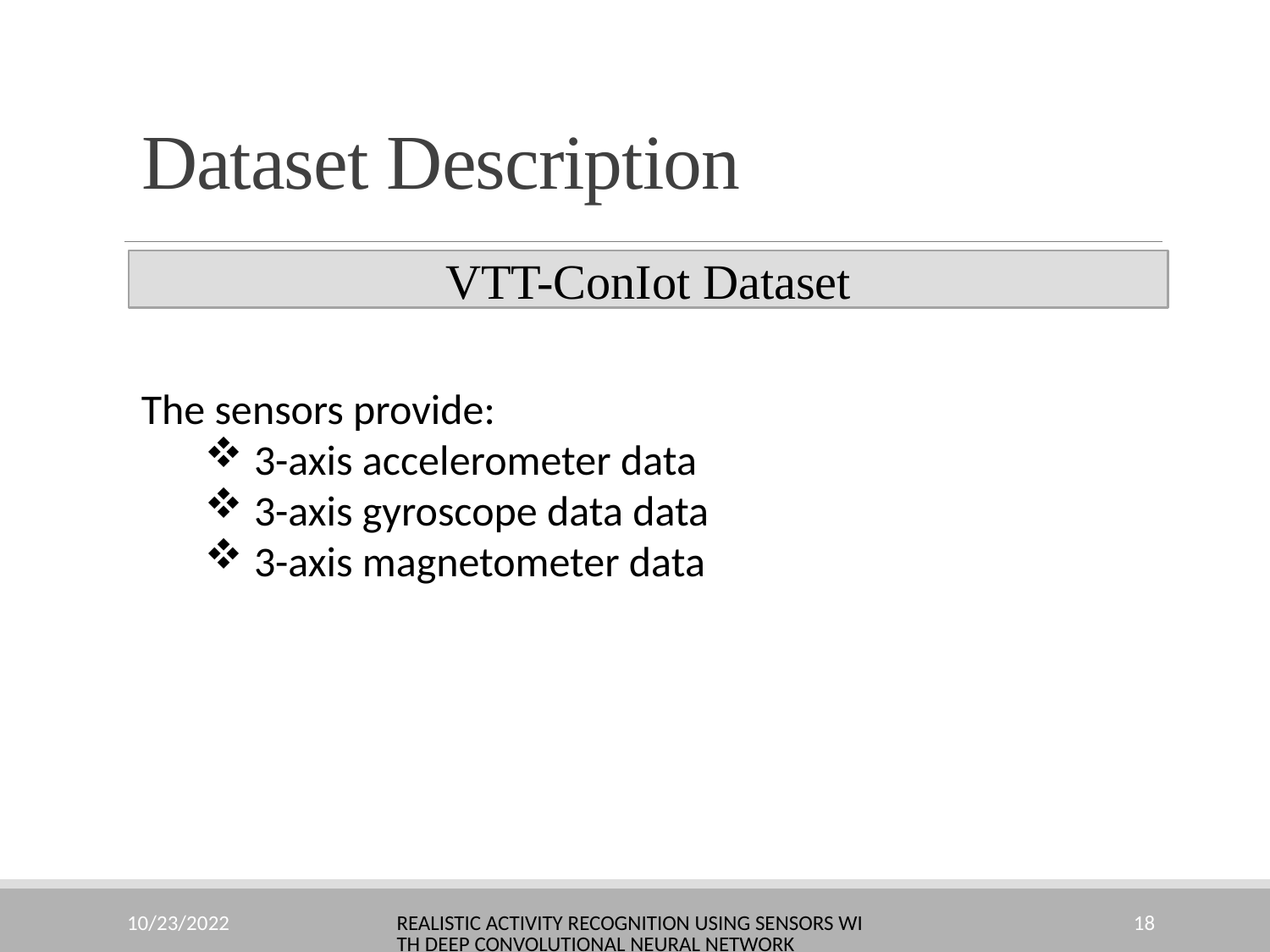

# Dataset Description
VTT-ConIot Dataset

The sensors provide:
 3-axis accelerometer data
 3-axis gyroscope data data
 3-axis magnetometer data

10/23/2022
Realistic Activity Recognition using Sensors with Deep Convolutional Neural Network
18